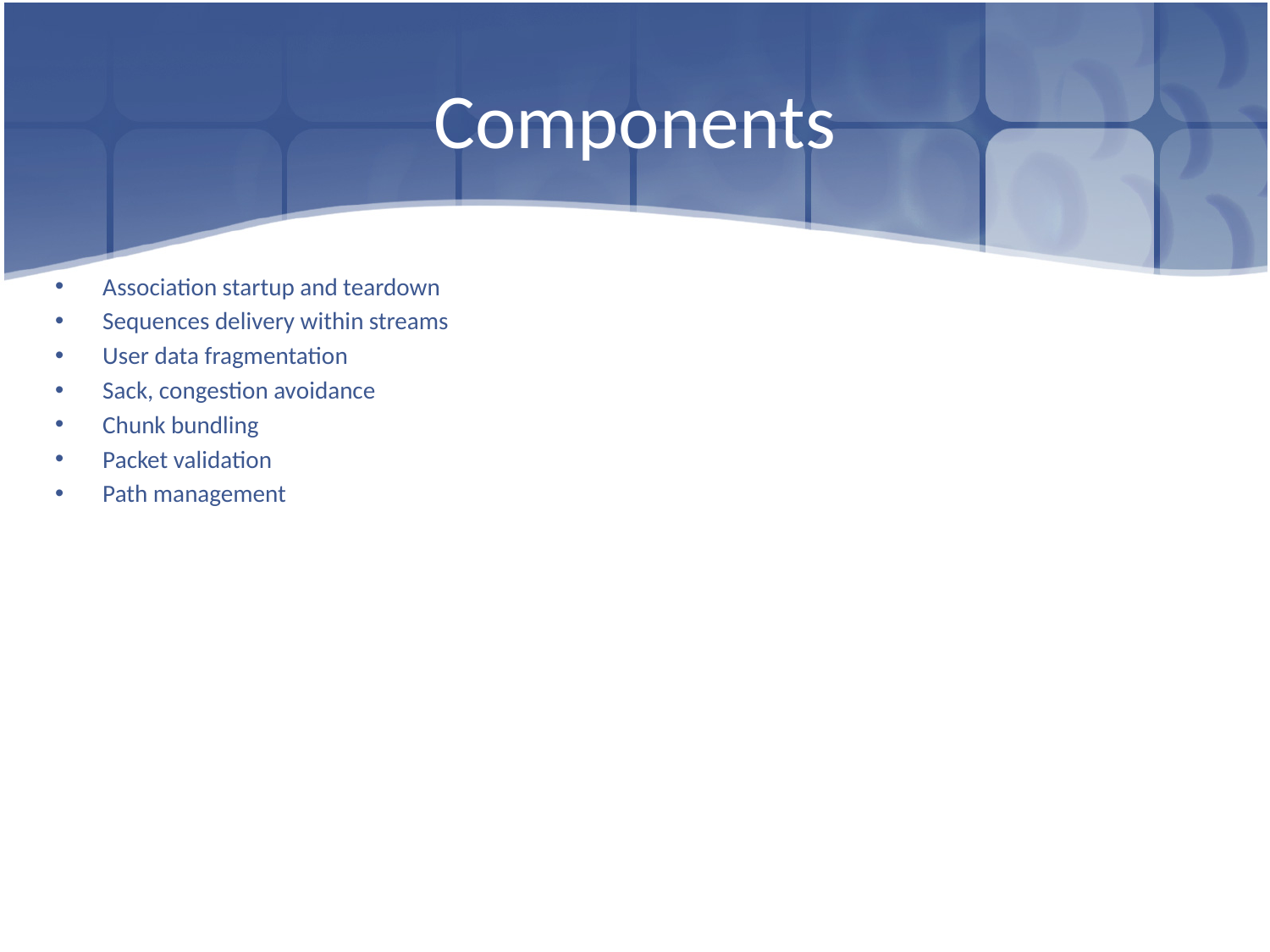

# Components
Association startup and teardown
Sequences delivery within streams
User data fragmentation
Sack, congestion avoidance
Chunk bundling
Packet validation
Path management